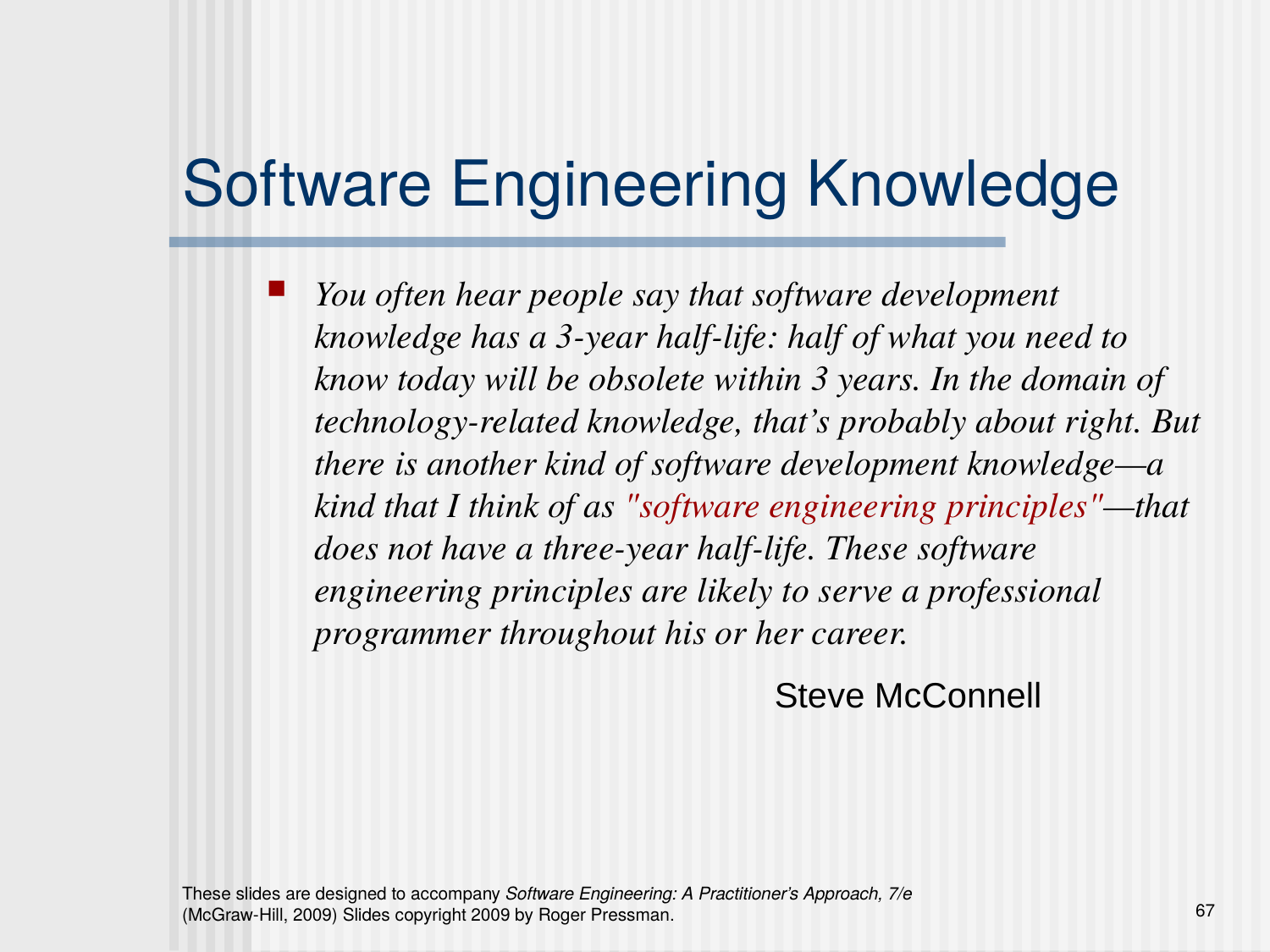

# Software Engineering Knowledge
You often hear people say that software development knowledge has a 3-year half-life: half of what you need to know today will be obsolete within 3 years. In the domain of technology-related knowledge, that’s probably about right. But there is another kind of software development knowledge—a kind that I think of as "software engineering principles"—that does not have a three-year half-life. These software engineering principles are likely to serve a professional programmer throughout his or her career.
Steve McConnell
These slides are designed to accompany Software Engineering: A Practitioner’s Approach, 7/e (McGraw-Hill, 2009) Slides copyright 2009 by Roger Pressman.
67